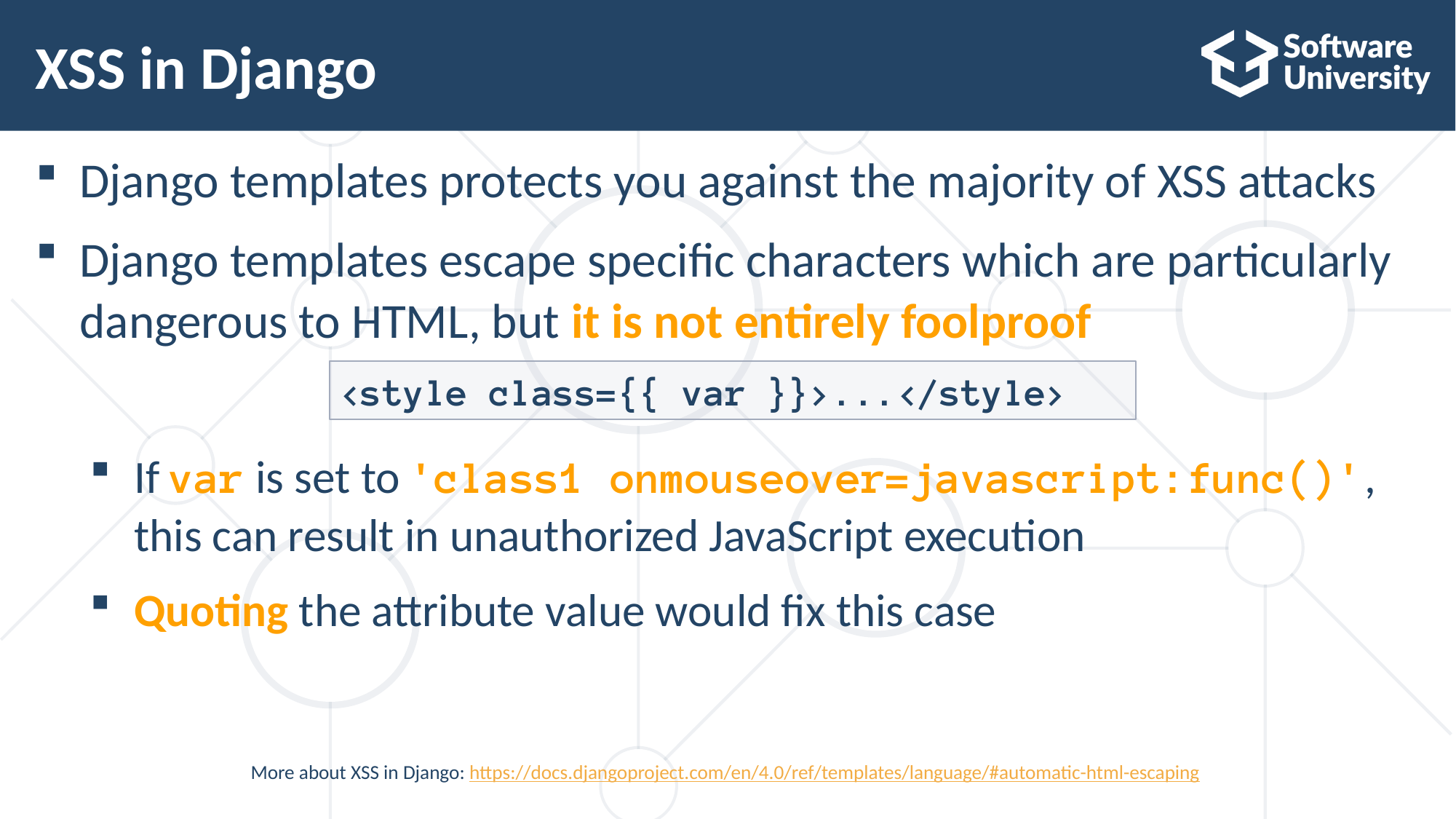

# XSS in Django
Django templates protects you against the majority of XSS attacks
Django templates escape specific characters which are particularly dangerous to HTML, but it is not entirely foolproof

If var is set to 'class1 onmouseover=javascript:func()', this can result in unauthorized JavaScript execution
Quoting the attribute value would fix this case
<style class={{ var }}>...</style>
More about XSS in Django: https://docs.djangoproject.com/en/4.0/ref/templates/language/#automatic-html-escaping
42